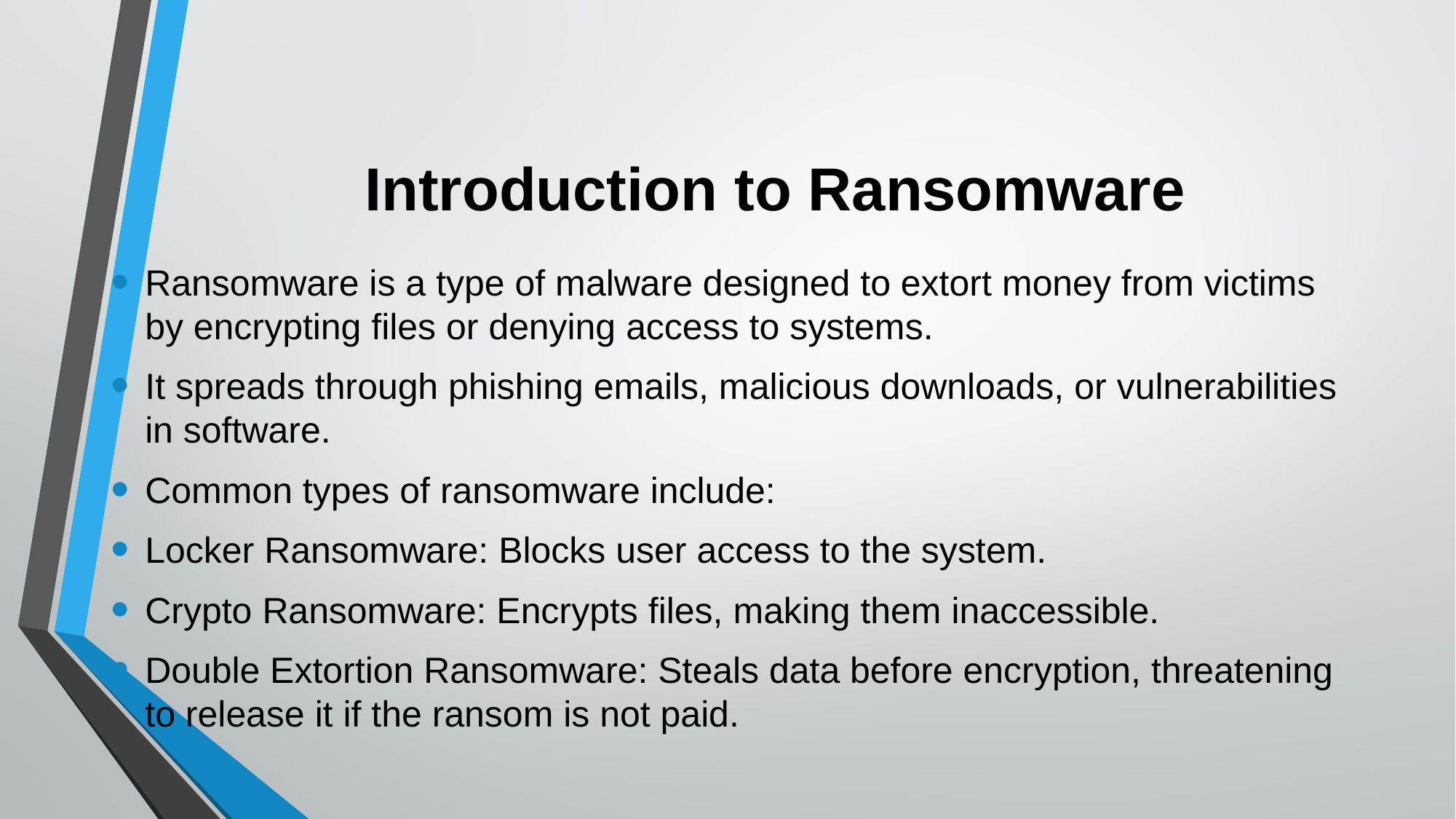

# Introduction to Ransomware
Ransomware is a type of malware designed to extort money from victims by encrypting files or denying access to systems.
It spreads through phishing emails, malicious downloads, or vulnerabilities in software.
Common types of ransomware include:
Locker Ransomware: Blocks user access to the system.
Crypto Ransomware: Encrypts files, making them inaccessible.
Double Extortion Ransomware: Steals data before encryption, threatening to release it if the ransom is not paid.